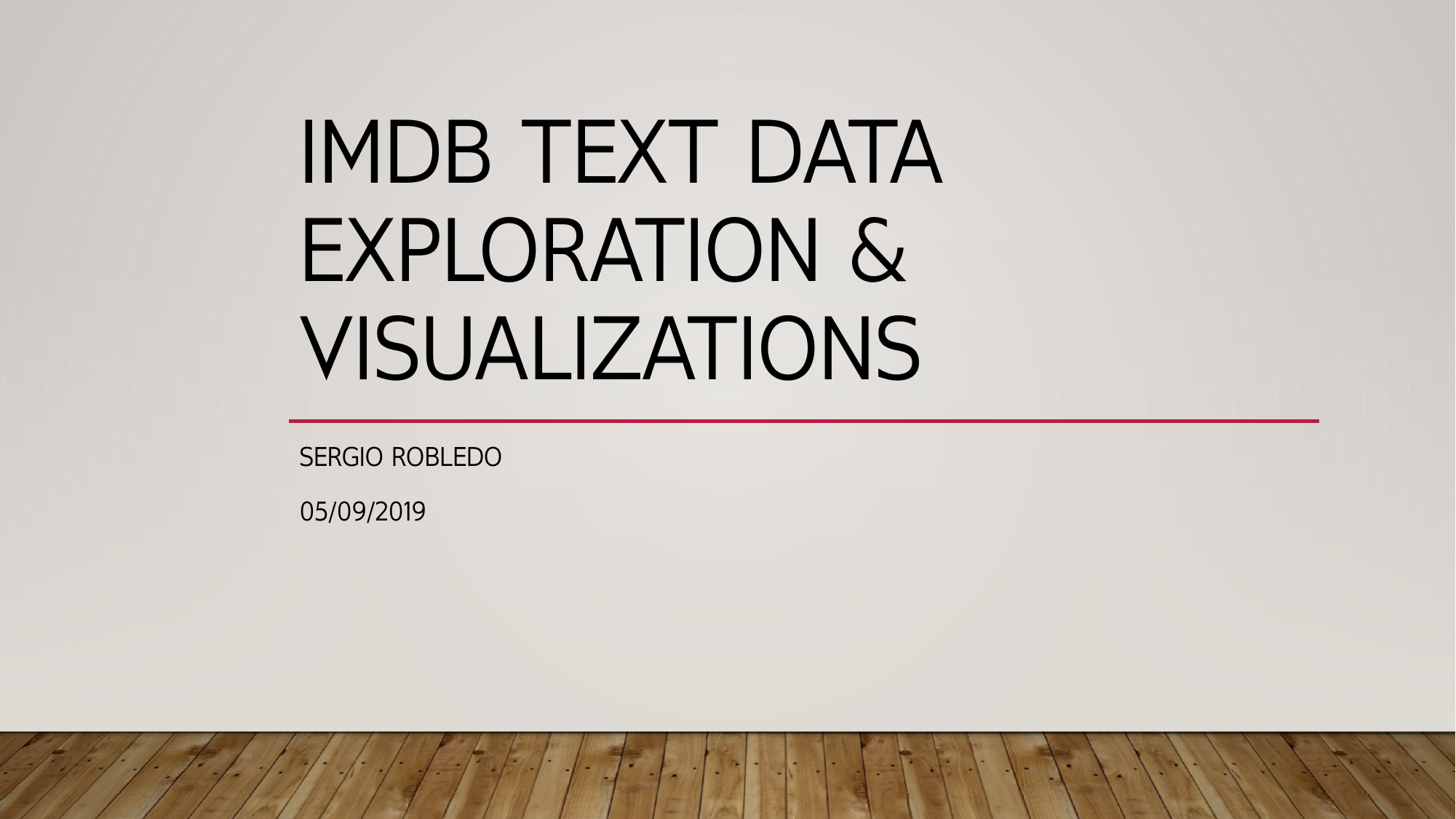

# IMDB Text Data Exploration & Visualizations
Sergio Robledo
05/09/2019